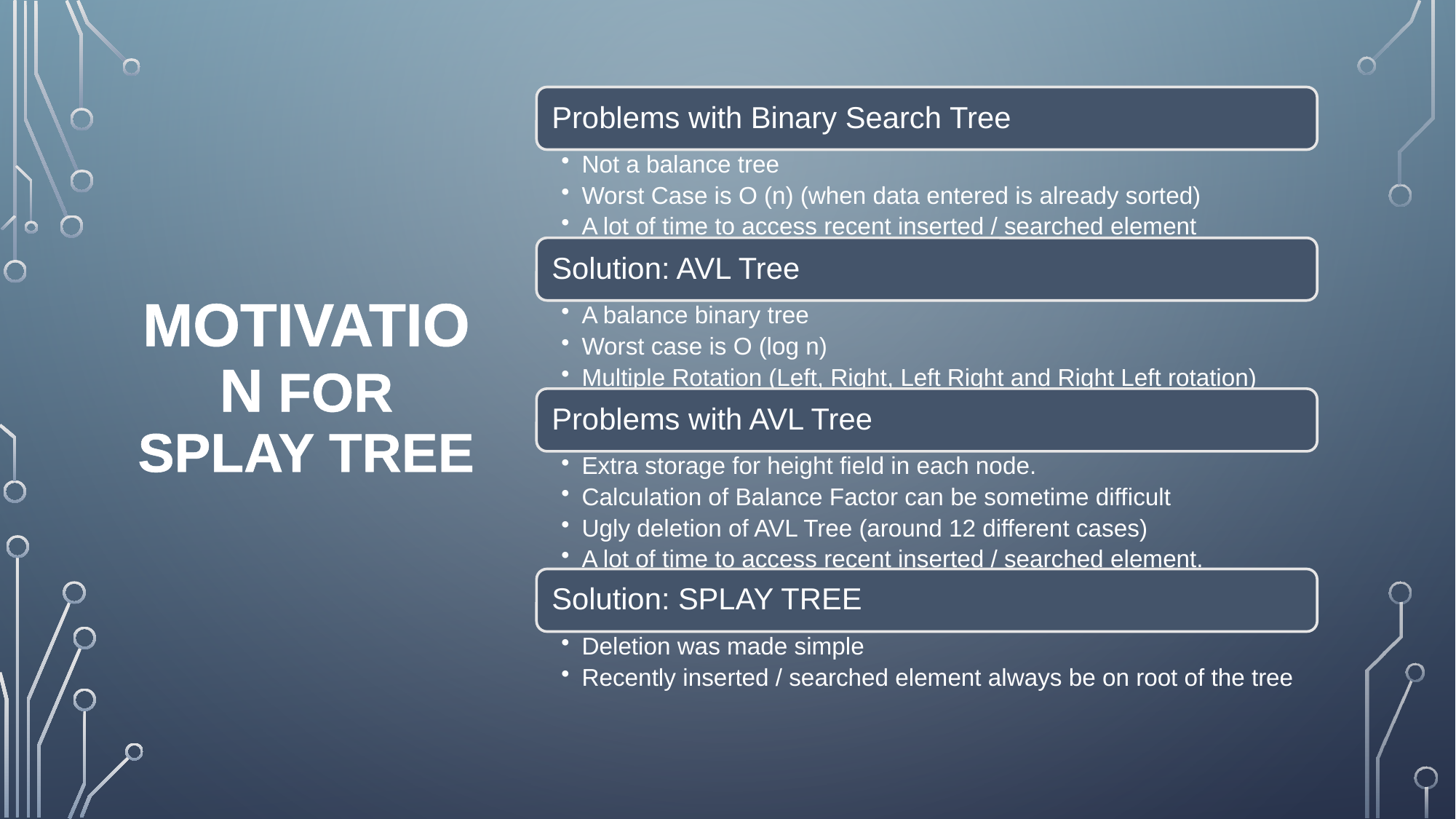

Problems with Binary Search Tree
Not a balance tree
Worst Case is O (n) (when data entered is already sorted)
A lot of time to access recent inserted / searched element
Solution: AVL Tree
A balance binary tree
Worst case is O (log n)
Multiple Rotation (Left, Right, Left Right and Right Left rotation)
Problems with AVL Tree
Extra storage for height field in each node.
Calculation of Balance Factor can be sometime difficult
Ugly deletion of AVL Tree (around 12 different cases)
A lot of time to access recent inserted / searched element.
Solution: SPLAY TREE
Deletion was made simple
Recently inserted / searched element always be on root of the tree
# Motivation for Splay Tree